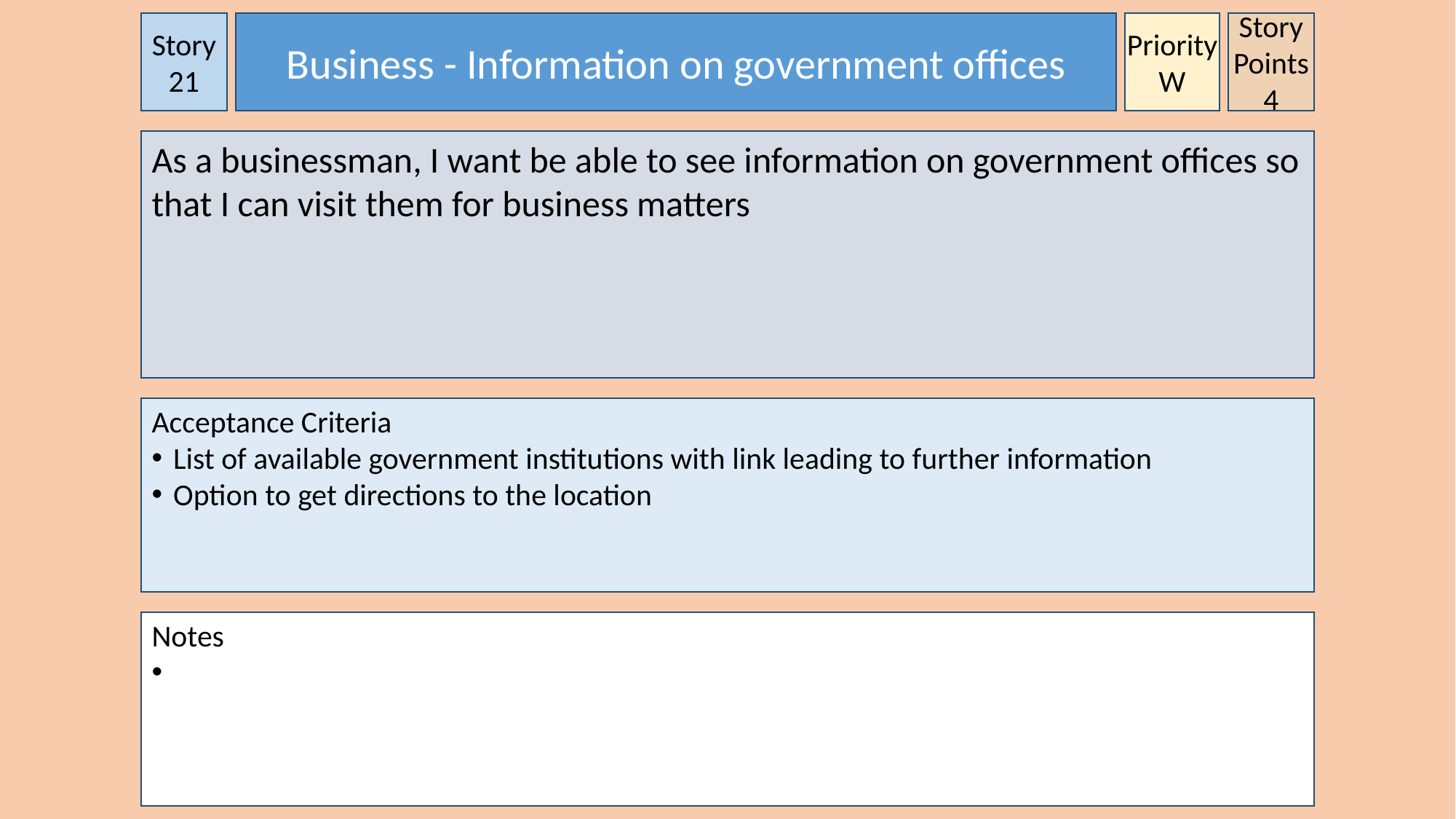

Story 21
Business - Information on government offices
Priority
W
Story Points
4
As a businessman, I want be able to see information on government offices so that I can visit them for business matters
Acceptance Criteria
List of available government institutions with link leading to further information
Option to get directions to the location
Notes